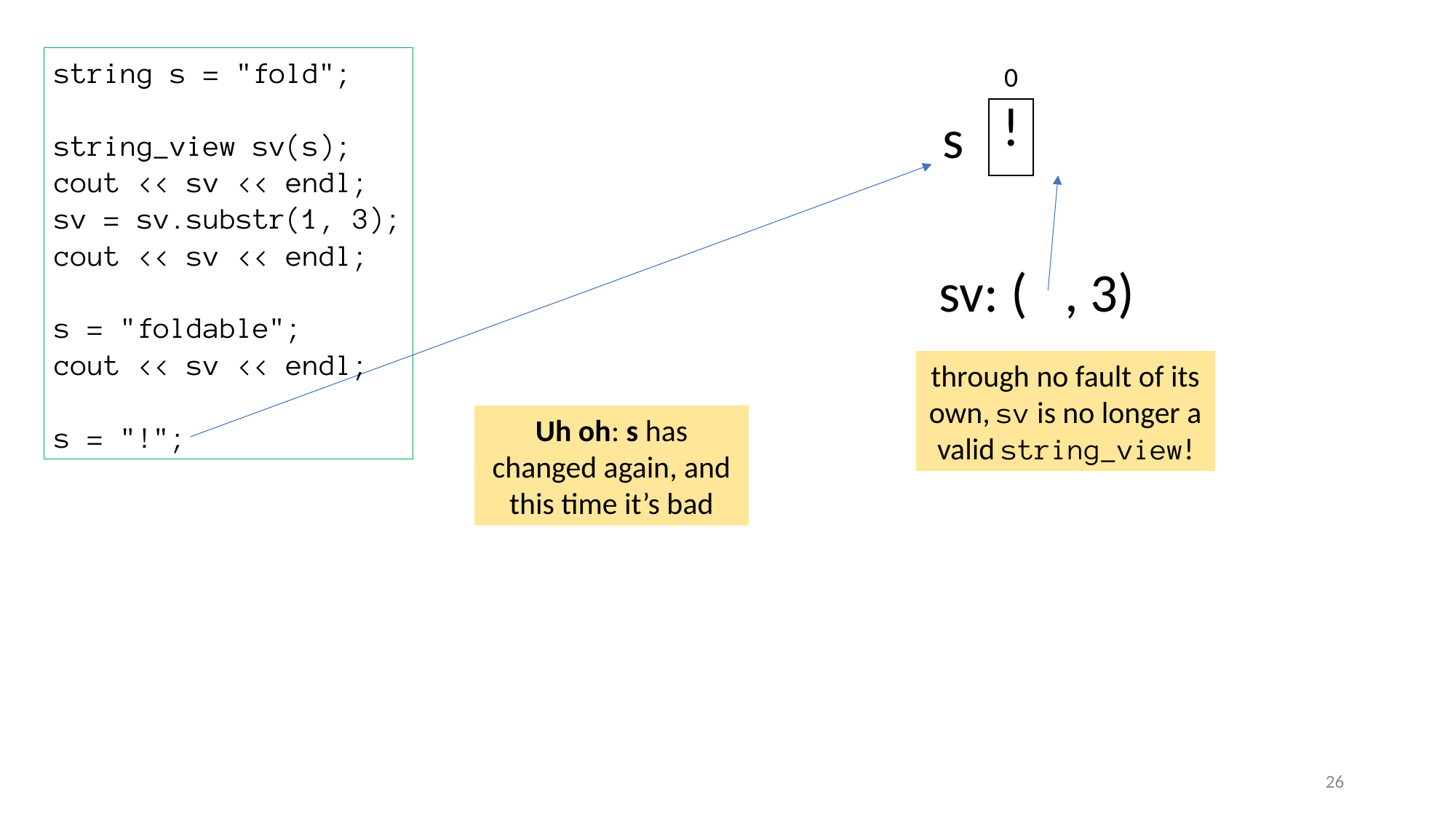

string s = "fold";

string_view sv(s);
cout << sv << endl;
sv = sv.substr(1, 3);
cout << sv << endl;

s = "foldable";
cout << sv << endl;

s = "!";
| 0 |
| --- |
| ! |
s
sv: (   , 3)
through no fault of its own, sv is no longer a valid string_view!
Uh oh: s has changed again, and this time it’s bad
26